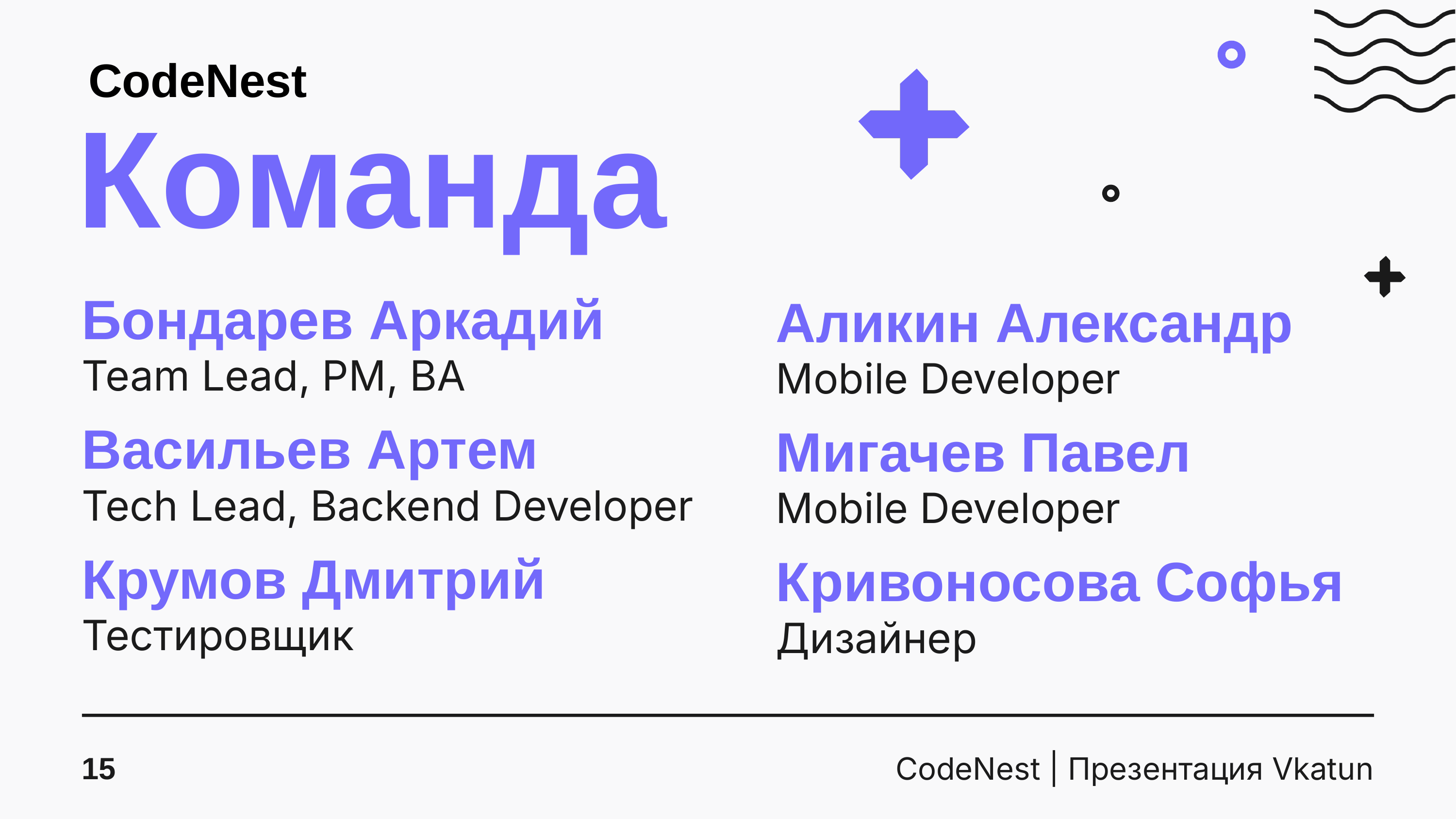

CodeNest

Команда

Бондарев Аркадий
Аликин Александр
Team Lead, PM, BA
Mobile Developer
Васильев Артем
Мигачев Павел
Tech Lead, Backend Developer
Mobile Developer
Крумов Дмитрий
Кривоносова Софья
Тестировщик
Дизайнер

15
СodeNest | Презентация Vkatun